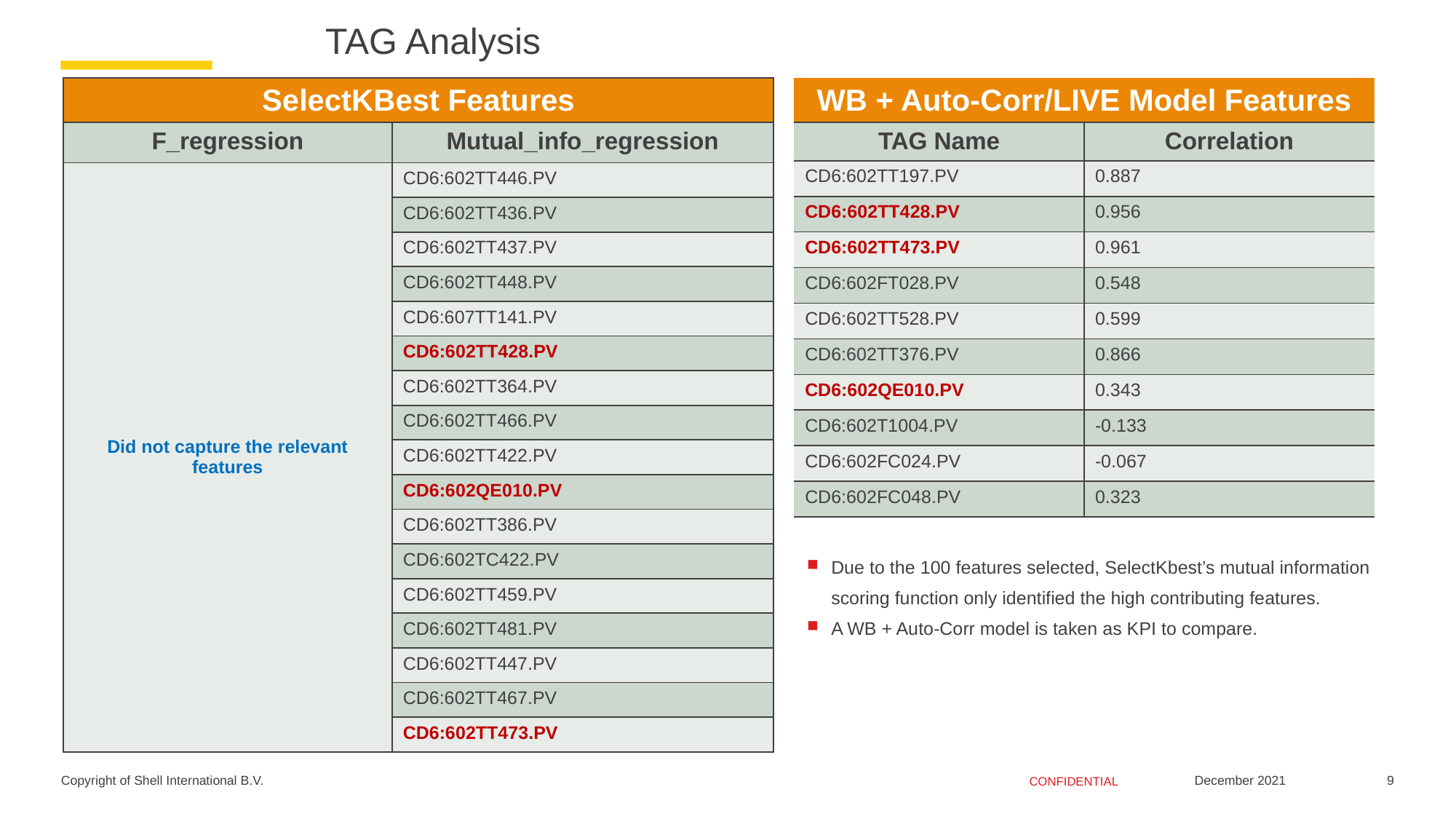

# TAG Analysis
| SelectKBest Features |  |
| --- | --- |
| F\_regression | Mutual\_info\_regression |
| Did not capture the relevant features | CD6:602TT446.PV |
|  | CD6:602TT436.PV |
|  | CD6:602TT437.PV |
|  | CD6:602TT448.PV |
|  | CD6:607TT141.PV |
|  | CD6:602TT428.PV |
|  | CD6:602TT364.PV |
|  | CD6:602TT466.PV |
|  | CD6:602TT422.PV |
|  | CD6:602QE010.PV |
|  | CD6:602TT386.PV |
|  | CD6:602TC422.PV |
|  | CD6:602TT459.PV |
|  | CD6:602TT481.PV |
|  | CD6:602TT447.PV |
|  | CD6:602TT467.PV |
|  | CD6:602TT473.PV |
| WB + Auto-Corr/LIVE Model Features |  |
| --- | --- |
| TAG Name | Correlation |
| CD6:602TT197.PV | 0.887 |
| CD6:602TT428.PV | 0.956 |
| CD6:602TT473.PV | 0.961 |
| CD6:602FT028.PV | 0.548 |
| CD6:602TT528.PV | 0.599 |
| CD6:602TT376.PV | 0.866 |
| CD6:602QE010.PV | 0.343 |
| CD6:602T1004.PV | -0.133 |
| CD6:602FC024.PV | -0.067 |
| CD6:602FC048.PV | 0.323 |
Due to the 100 features selected, SelectKbest’s mutual information scoring function only identified the high contributing features.
A WB + Auto-Corr model is taken as KPI to compare.

9
December 2021